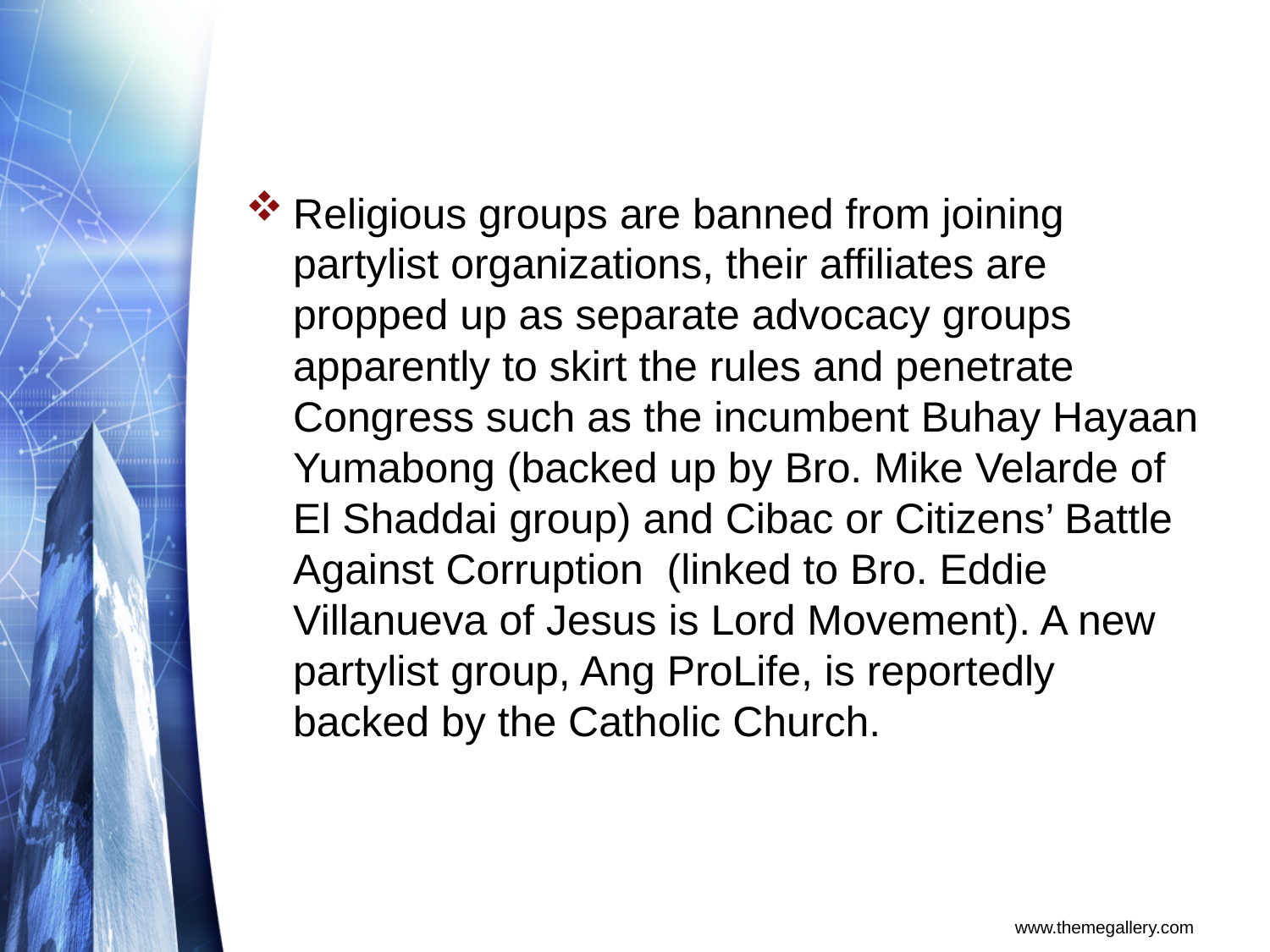

#
Religious groups are banned from joining partylist organizations, their affiliates are propped up as separate advocacy groups apparently to skirt the rules and penetrate Congress such as the incumbent Buhay Hayaan Yumabong (backed up by Bro. Mike Velarde of El Shaddai group) and Cibac or Citizens’ Battle Against Corruption  (linked to Bro. Eddie Villanueva of Jesus is Lord Movement). A new partylist group, Ang ProLife, is reportedly backed by the Catholic Church.

www.themegallery.com